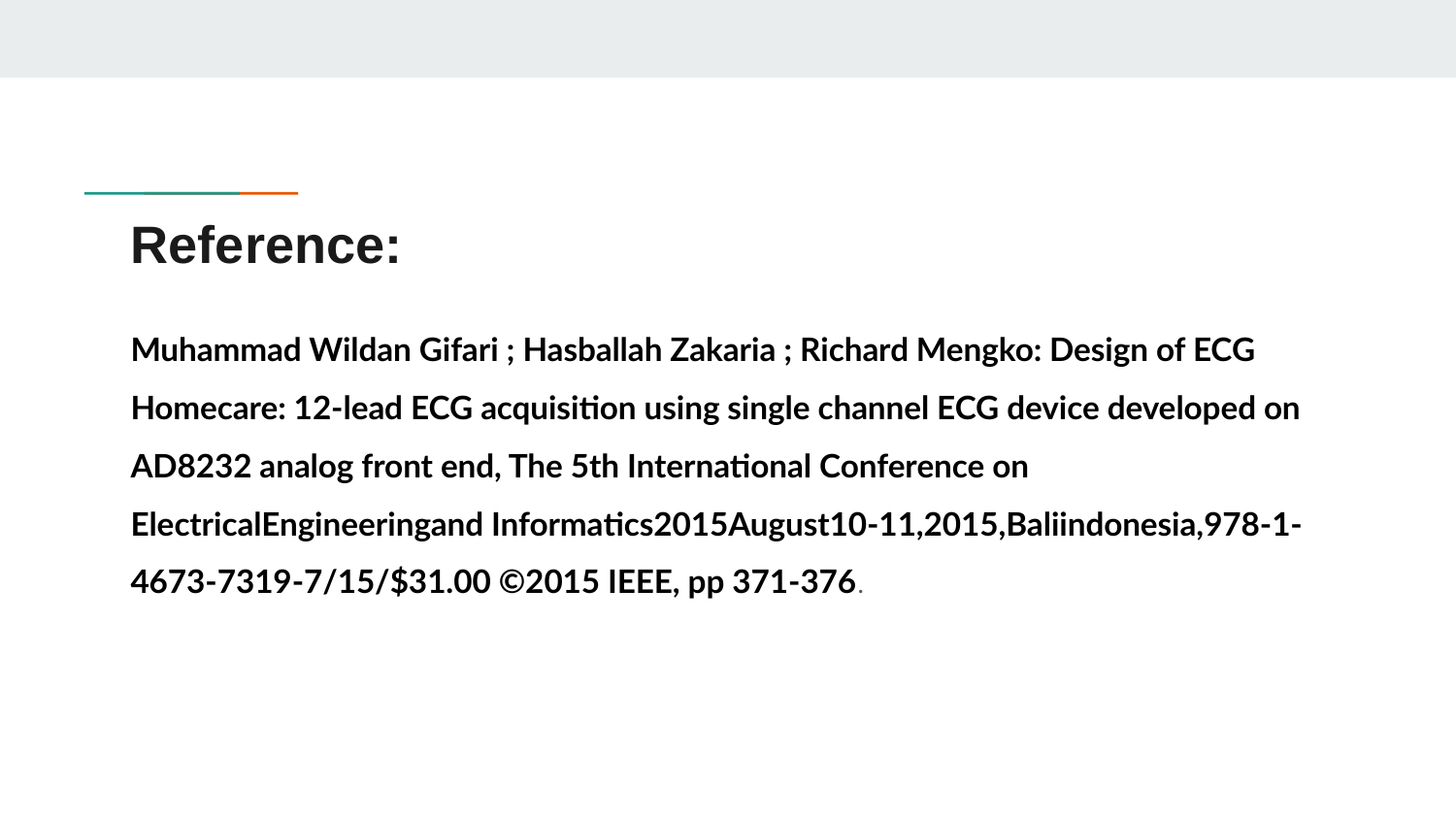

# Reference:
Muhammad Wildan Gifari ; Hasballah Zakaria ; Richard Mengko: Design of ECG Homecare: 12-lead ECG acquisition using single channel ECG device developed on AD8232 analog front end, The 5th International Conference on ElectricalEngineeringand Informatics2015August10-11,2015,Baliindonesia,978-1-4673-7319-7/15/$31.00 ©2015 IEEE, pp 371-376.